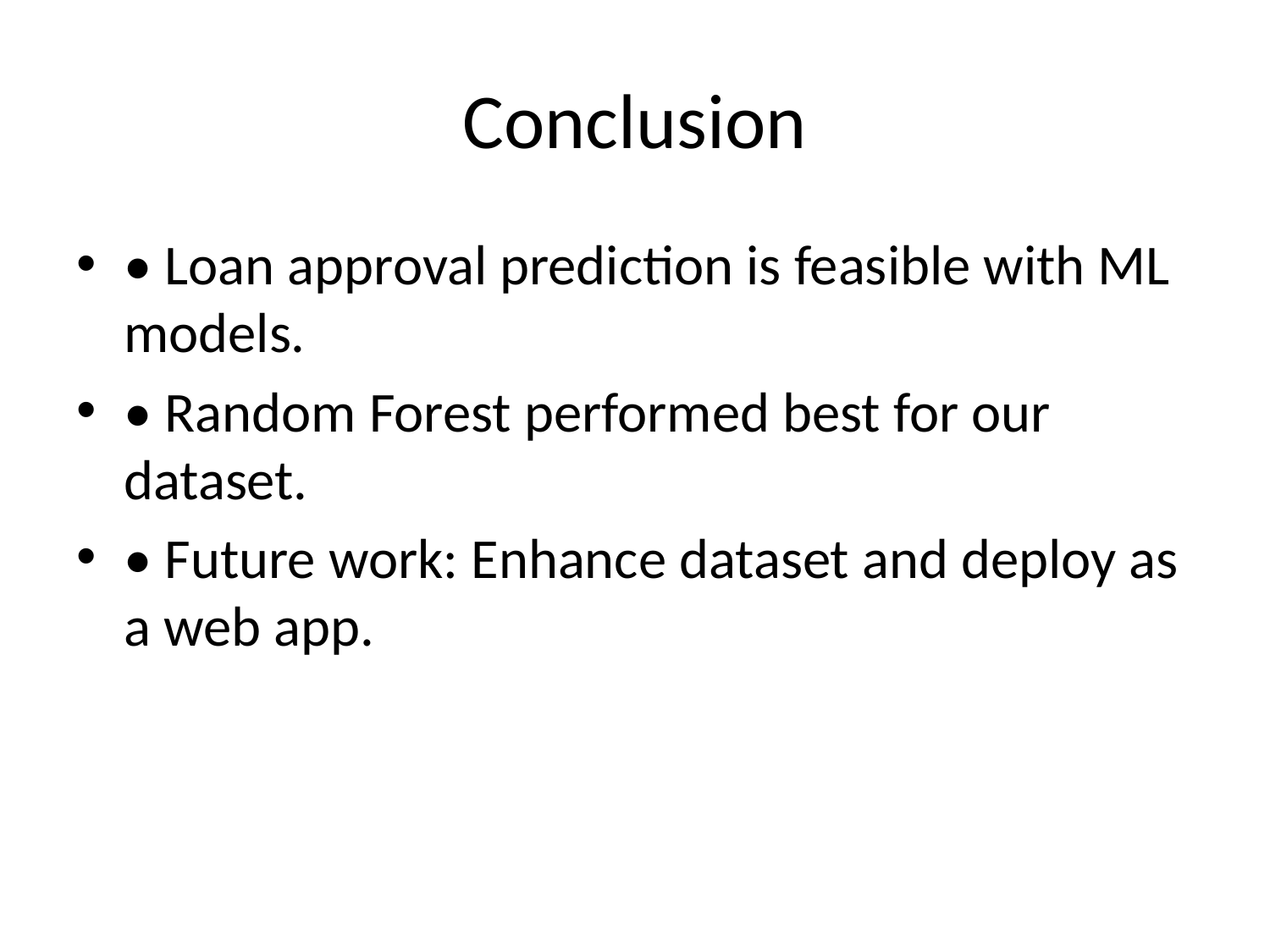

# Conclusion
• Loan approval prediction is feasible with ML models.
• Random Forest performed best for our dataset.
• Future work: Enhance dataset and deploy as a web app.